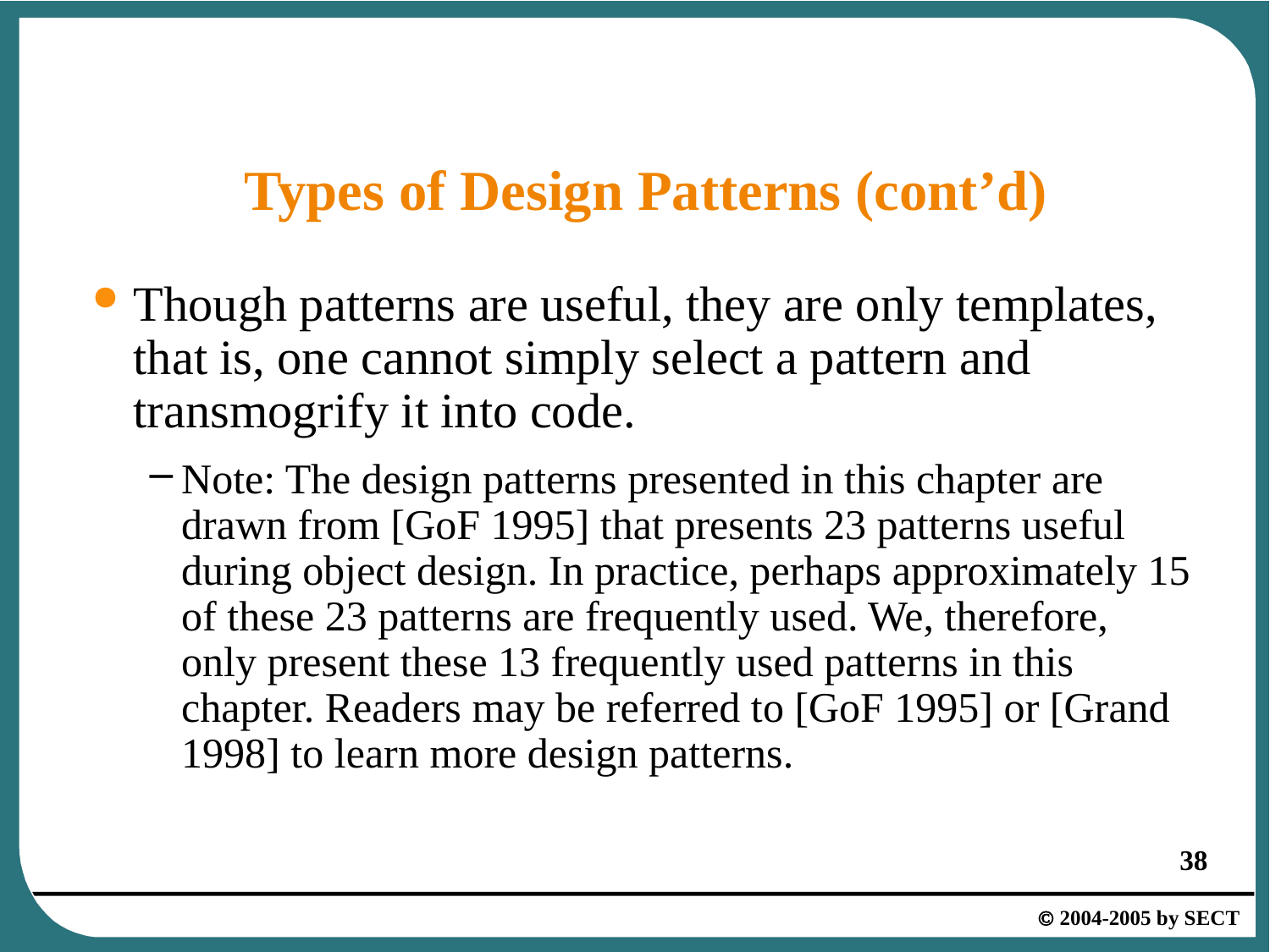

# Types of Design Patterns (cont’d)
Though patterns are useful, they are only templates, that is, one cannot simply select a pattern and transmogrify it into code.
Note: The design patterns presented in this chapter are drawn from [GoF 1995] that presents 23 patterns useful during object design. In practice, perhaps approximately 15 of these 23 patterns are frequently used. We, therefore, only present these 13 frequently used patterns in this chapter. Readers may be referred to [GoF 1995] or [Grand 1998] to learn more design patterns.